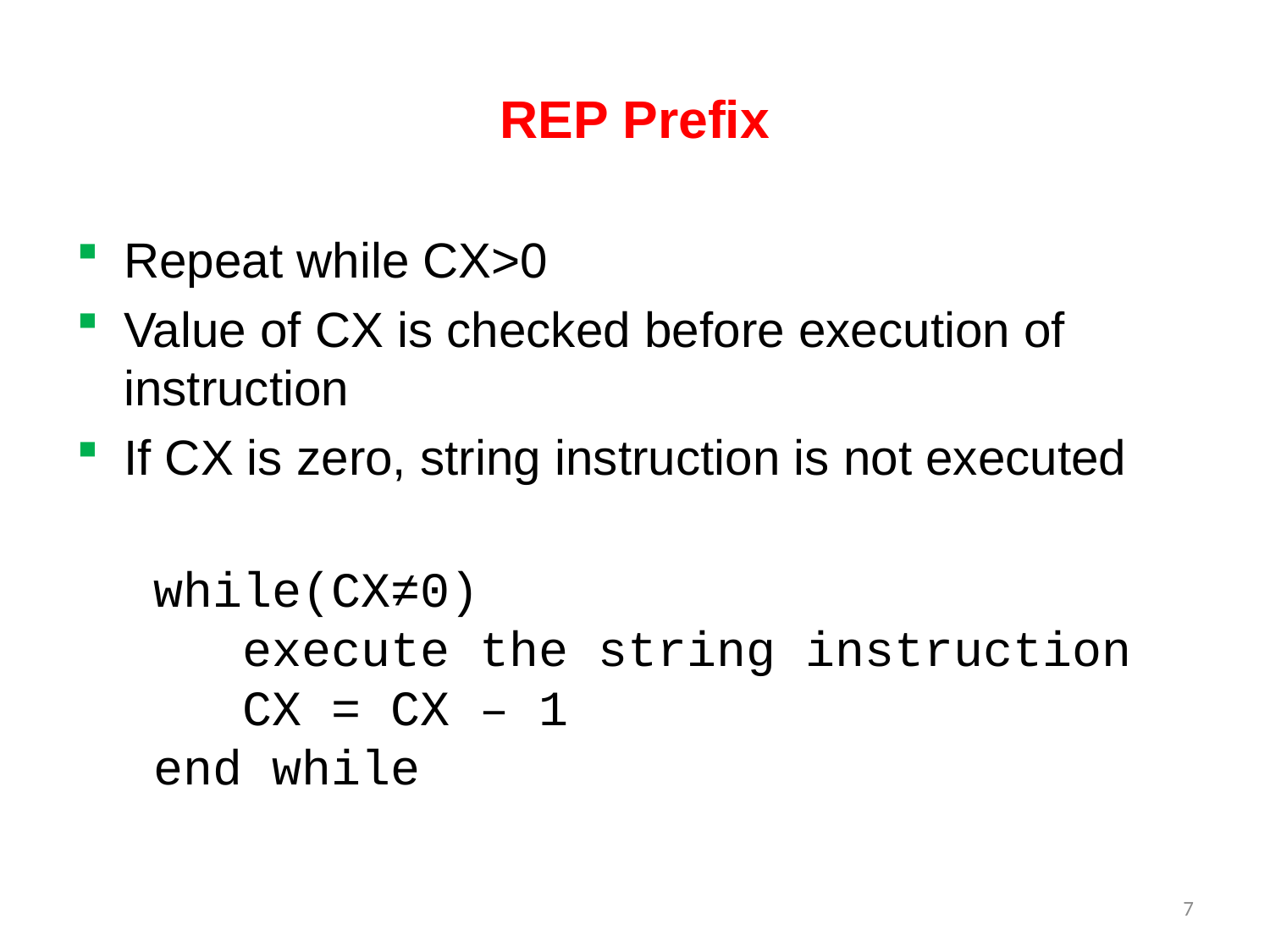

# REP Prefix
Repeat while CX>0
Value of CX is checked before execution of instruction
If CX is zero, string instruction is not executed
while(CX≠0)
   execute the string instruction
   CX = CX – 1
end while
7